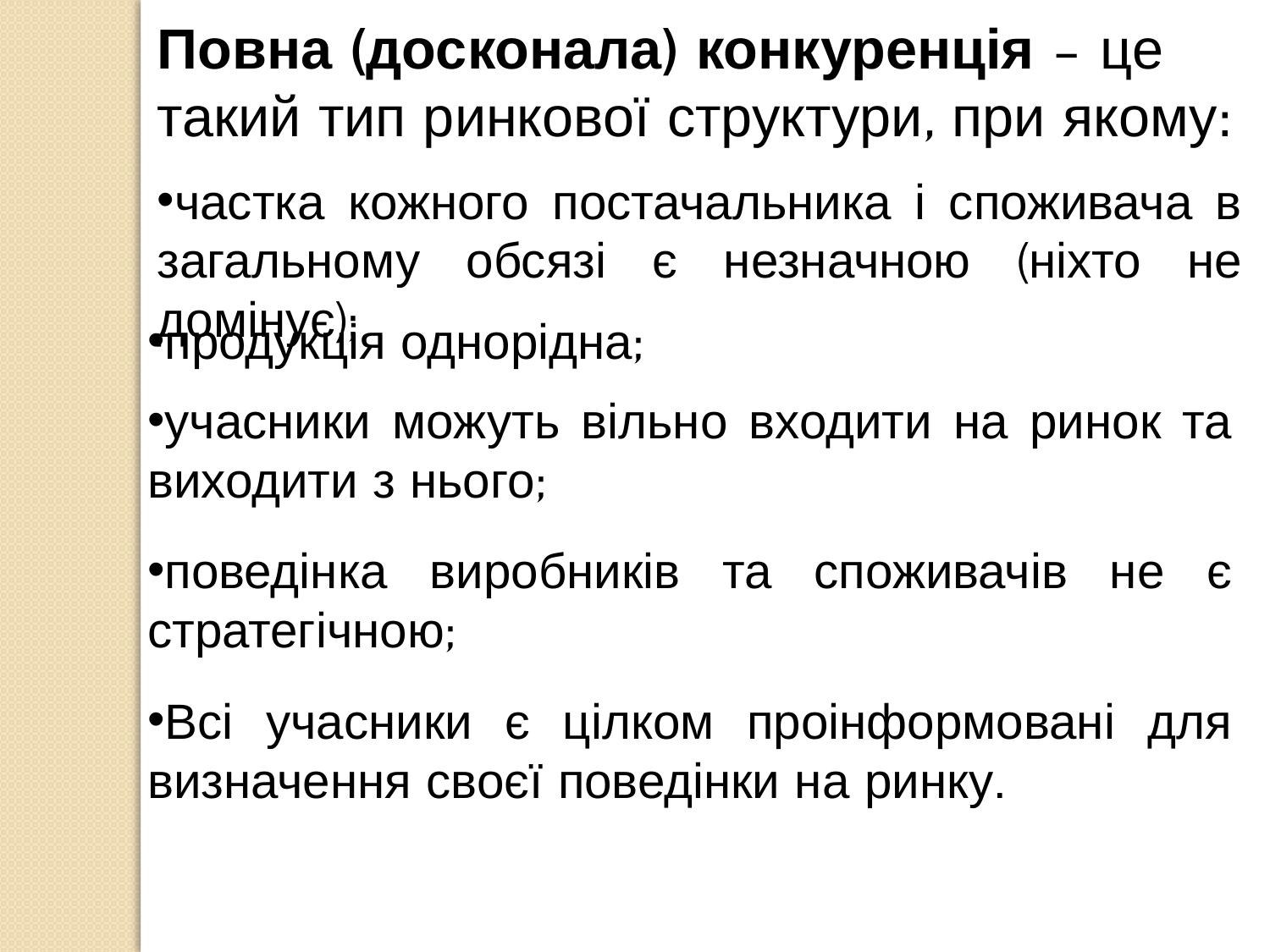

Повна (досконала) конкуренція – це такий тип ринкової структури, при якому:
частка кожного постачальника і споживача в загальному обсязі є незначною (ніхто не домінує);
продукція однорідна;
учасники можуть вільно входити на ринок та виходити з нього;
поведінка виробників та споживачів не є стратегічною;
Всі учасники є цілком проінформовані для визначення своєї поведінки на ринку.